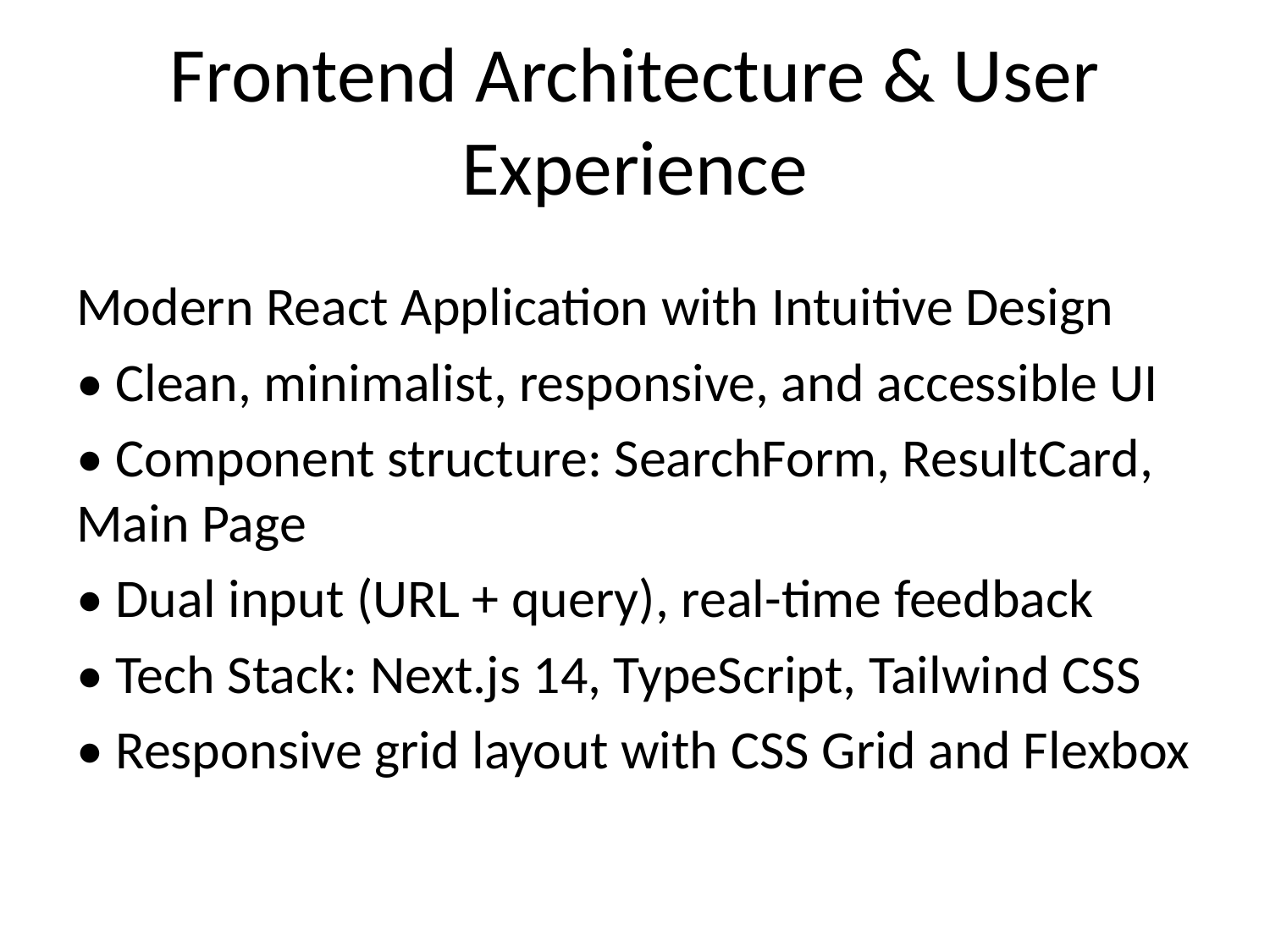

# Frontend Architecture & User Experience
Modern React Application with Intuitive Design
• Clean, minimalist, responsive, and accessible UI
• Component structure: SearchForm, ResultCard, Main Page
• Dual input (URL + query), real-time feedback
• Tech Stack: Next.js 14, TypeScript, Tailwind CSS
• Responsive grid layout with CSS Grid and Flexbox